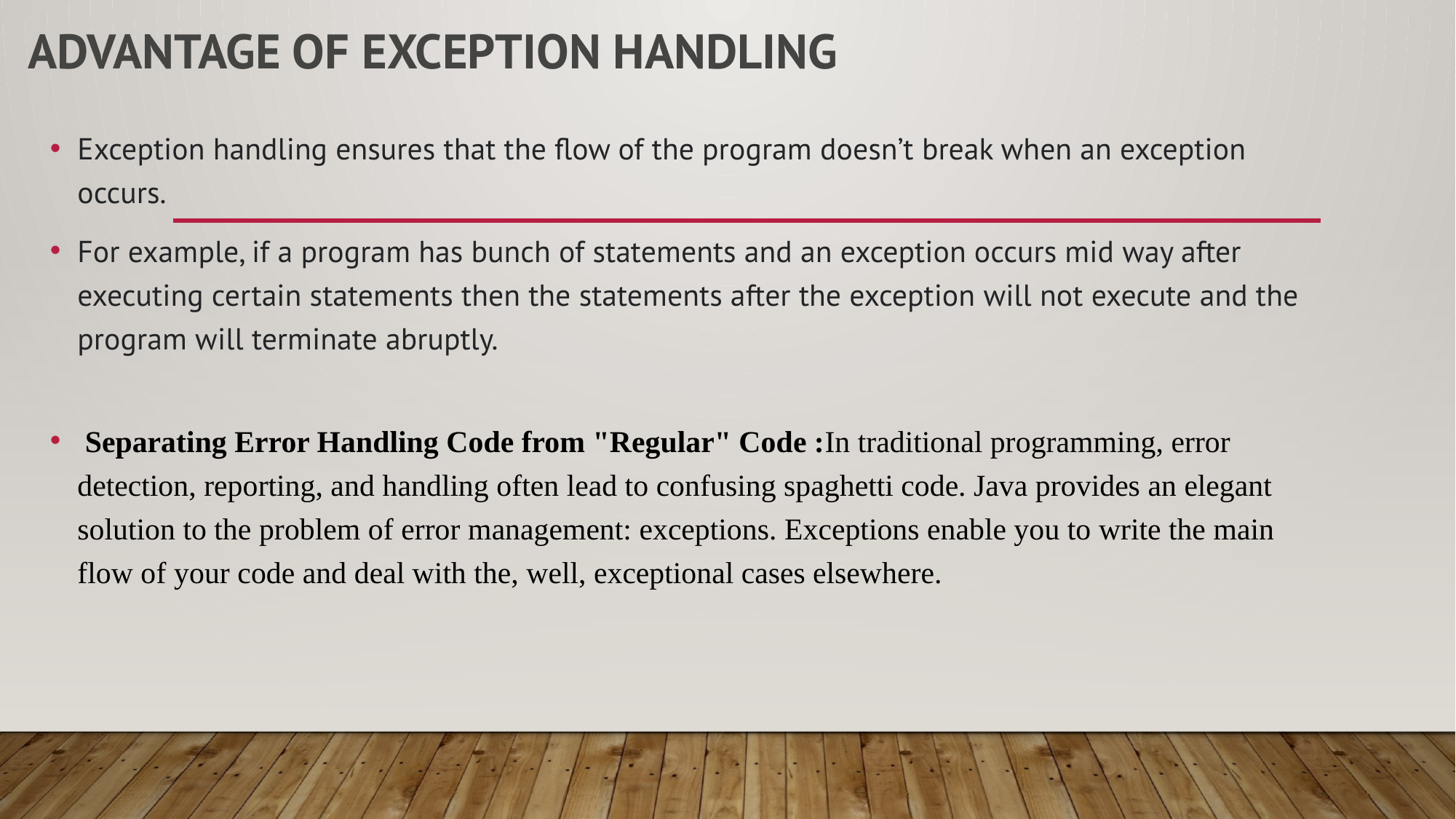

# Advantage of exception handling
Exception handling ensures that the flow of the program doesn’t break when an exception occurs.
For example, if a program has bunch of statements and an exception occurs mid way after executing certain statements then the statements after the exception will not execute and the program will terminate abruptly.
 Separating Error Handling Code from "Regular" Code :In traditional programming, error detection, reporting, and handling often lead to confusing spaghetti code. Java provides an elegant solution to the problem of error management: exceptions. Exceptions enable you to write the main flow of your code and deal with the, well, exceptional cases elsewhere.